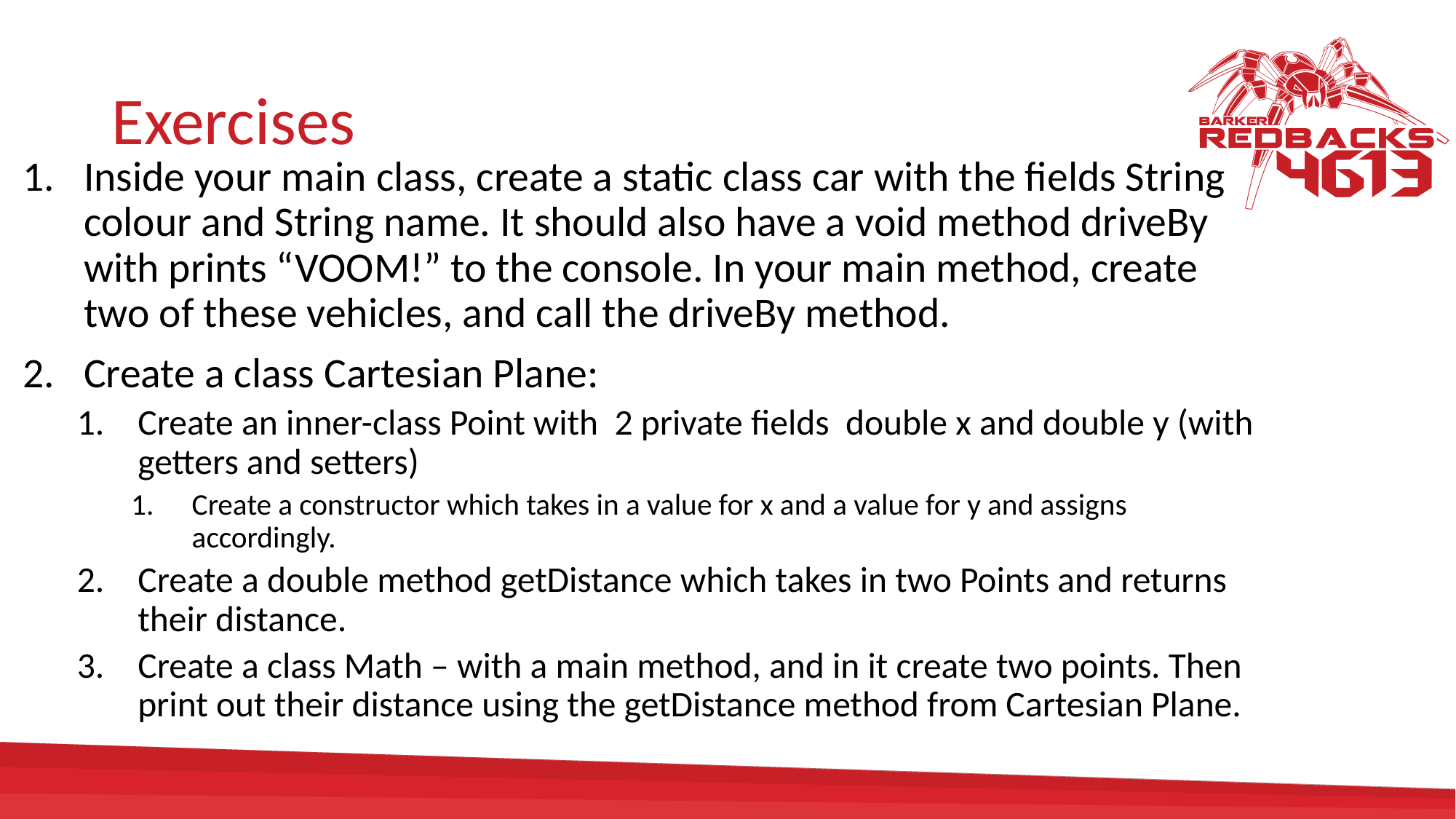

# Exercises
Inside your main class, create a static class car with the fields String colour and String name. It should also have a void method driveBy with prints “VOOM!” to the console. In your main method, create two of these vehicles, and call the driveBy method.
Create a class Cartesian Plane:
Create an inner-class Point with  2 private fields  double x and double y (with getters and setters)
Create a constructor which takes in a value for x and a value for y and assigns accordingly.
Create a double method getDistance which takes in two Points and returns their distance.
Create a class Math – with a main method, and in it create two points. Then print out their distance using the getDistance method from Cartesian Plane.